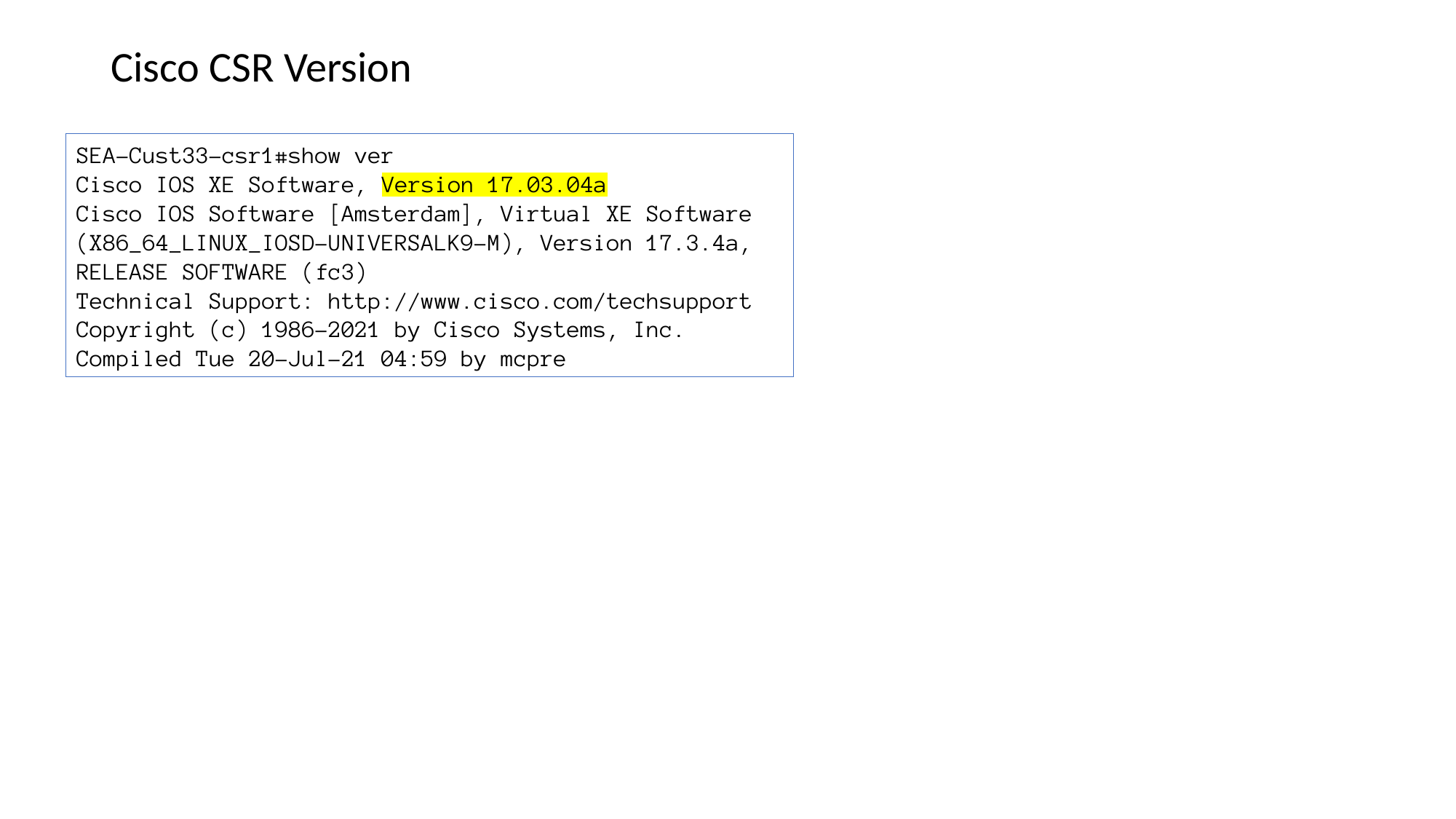

# Cisco CSR Version
SEA-Cust33-csr1#show ver
Cisco IOS XE Software, Version 17.03.04a
Cisco IOS Software [Amsterdam], Virtual XE Software (X86_64_LINUX_IOSD-UNIVERSALK9-M), Version 17.3.4a, RELEASE SOFTWARE (fc3)
Technical Support: http://www.cisco.com/techsupport
Copyright (c) 1986-2021 by Cisco Systems, Inc.
Compiled Tue 20-Jul-21 04:59 by mcpre